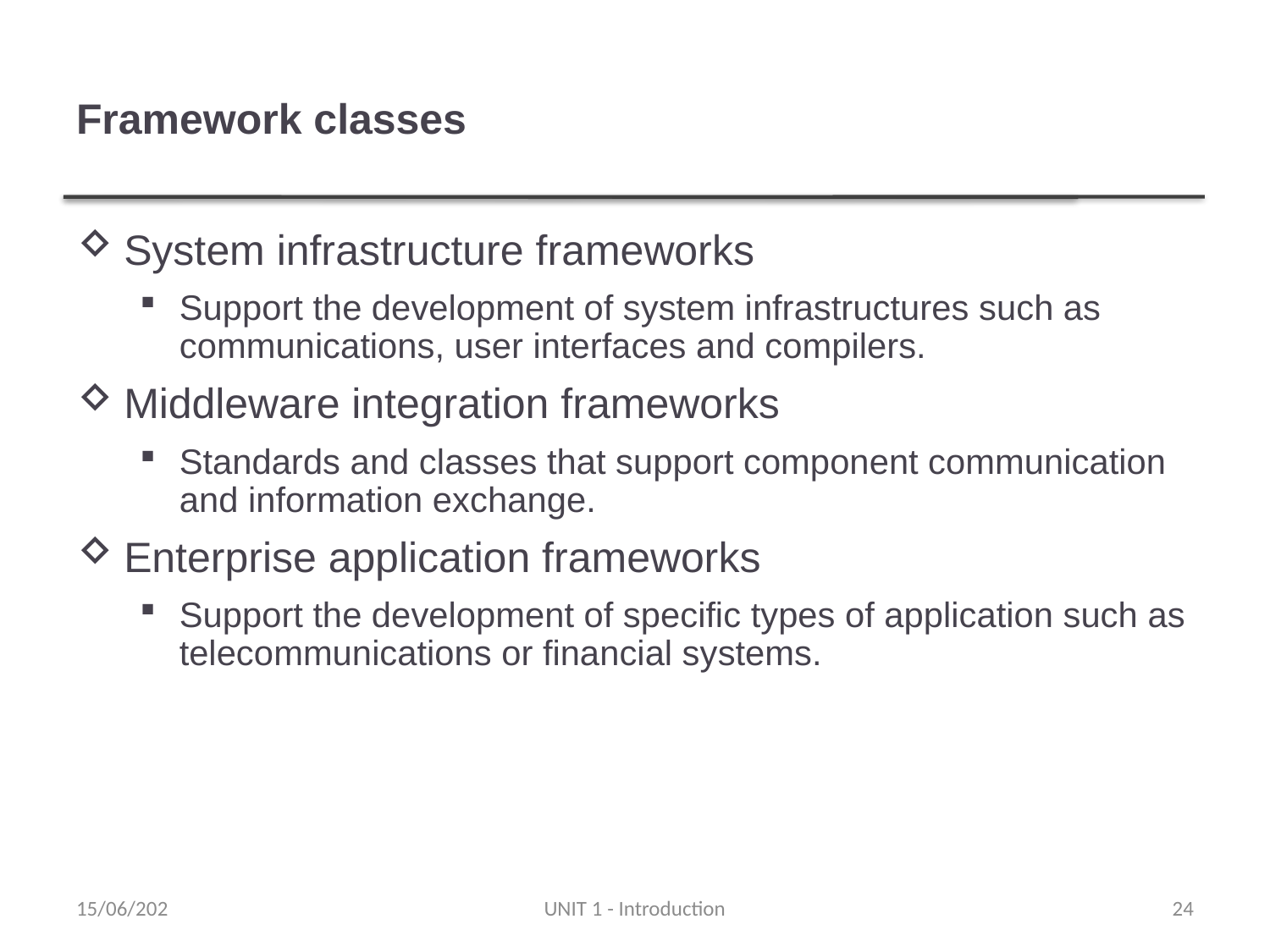

# Framework classes
System infrastructure frameworks
Support the development of system infrastructures such as communications, user interfaces and compilers.
Middleware integration frameworks
Standards and classes that support component communication and information exchange.
Enterprise application frameworks
Support the development of specific types of application such as telecommunications or financial systems.
15/06/202
UNIT 1 - Introduction
24